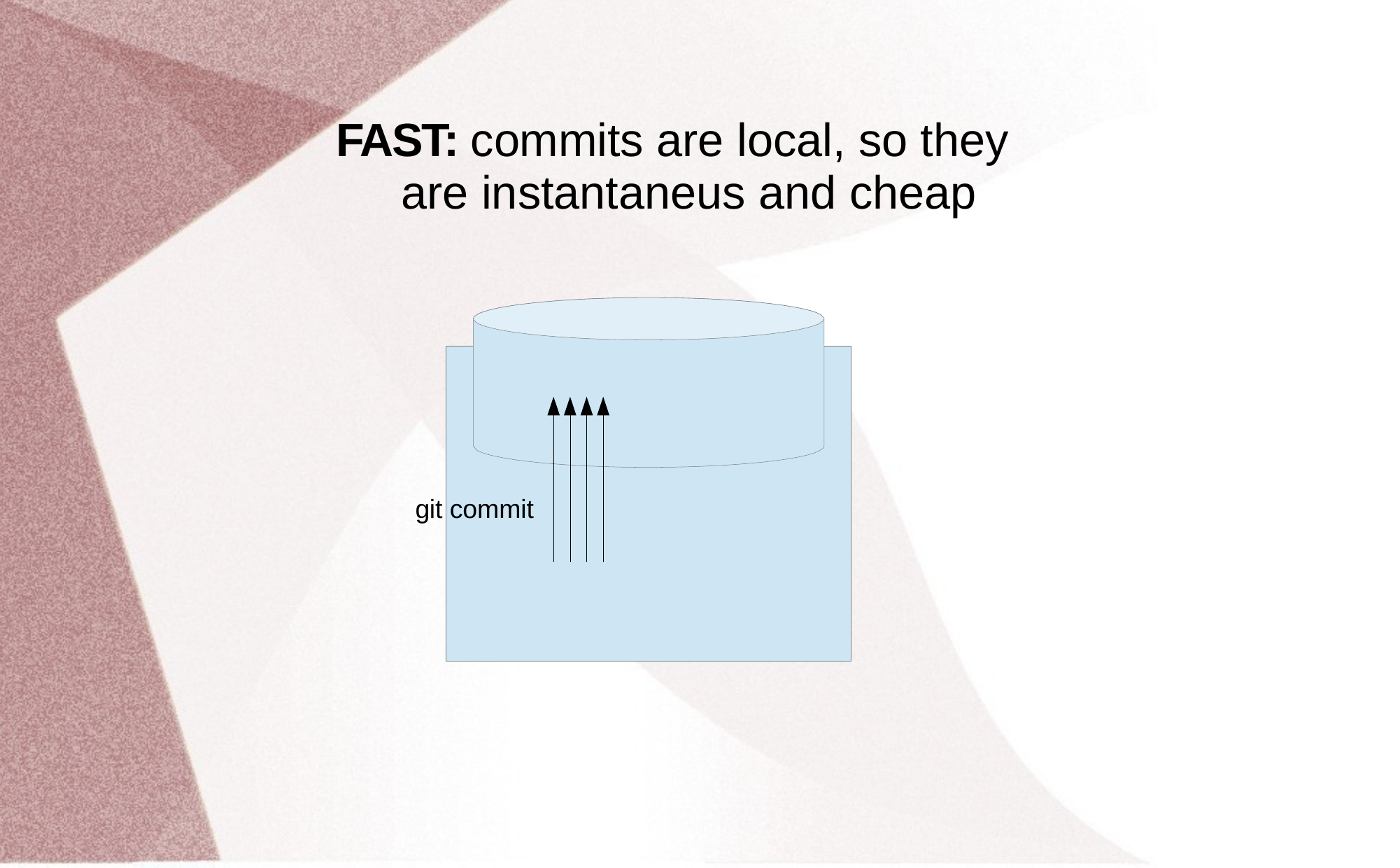

# FAST: commits are local, so they  are instantaneus and cheap

git commit